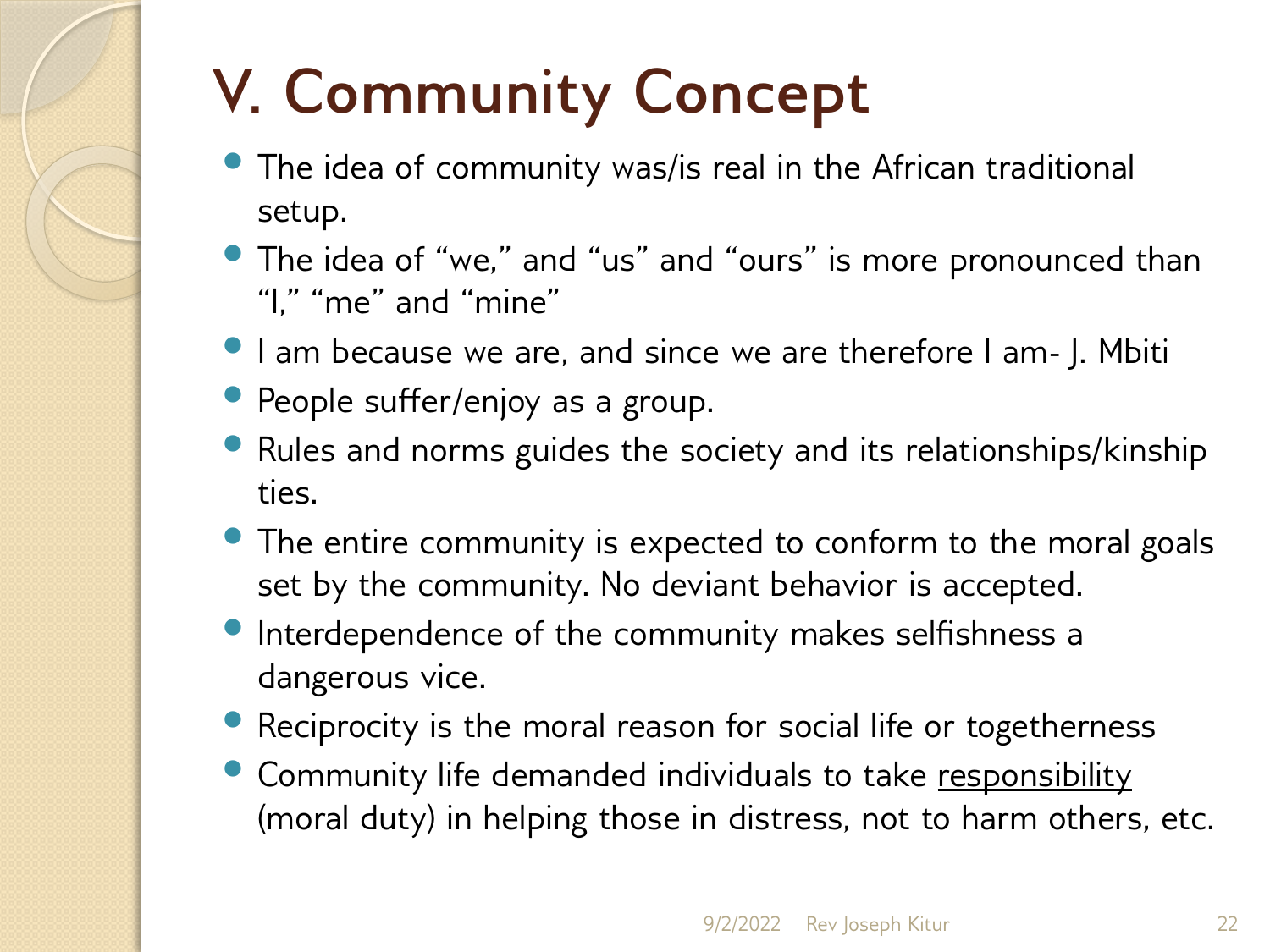

# V. Community Concept
The idea of community was/is real in the African traditional setup.
The idea of “we,” and “us” and “ours” is more pronounced than “I,” “me” and “mine”
I am because we are, and since we are therefore I am- J. Mbiti
People suffer/enjoy as a group.
Rules and norms guides the society and its relationships/kinship ties.
The entire community is expected to conform to the moral goals set by the community. No deviant behavior is accepted.
Interdependence of the community makes selfishness a dangerous vice.
Reciprocity is the moral reason for social life or togetherness
Community life demanded individuals to take responsibility (moral duty) in helping those in distress, not to harm others, etc.

9/2/2022
Rev Joseph Kitur
22